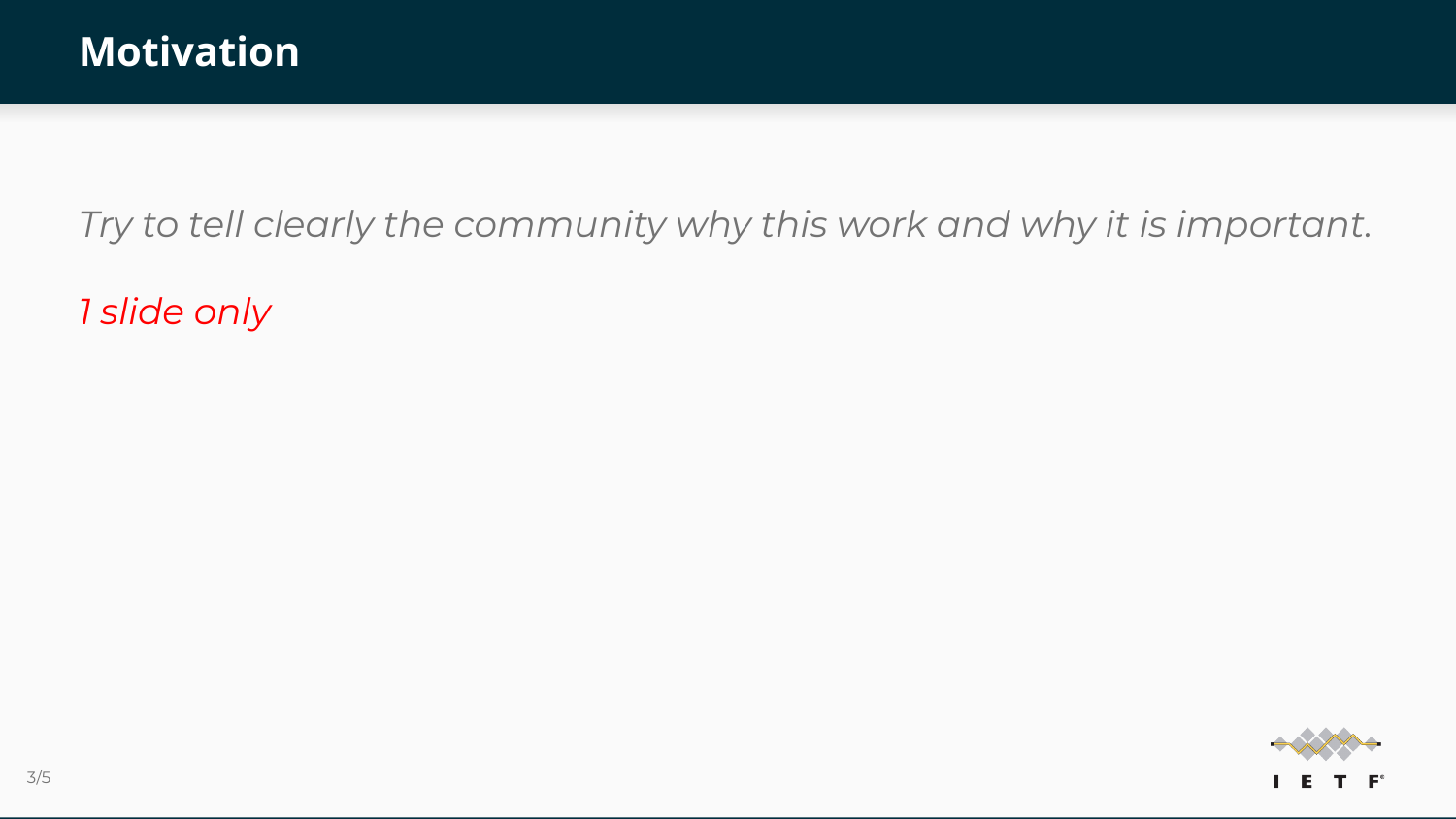

# Motivation
Try to tell clearly the community why this work and why it is important.

1 slide only
3